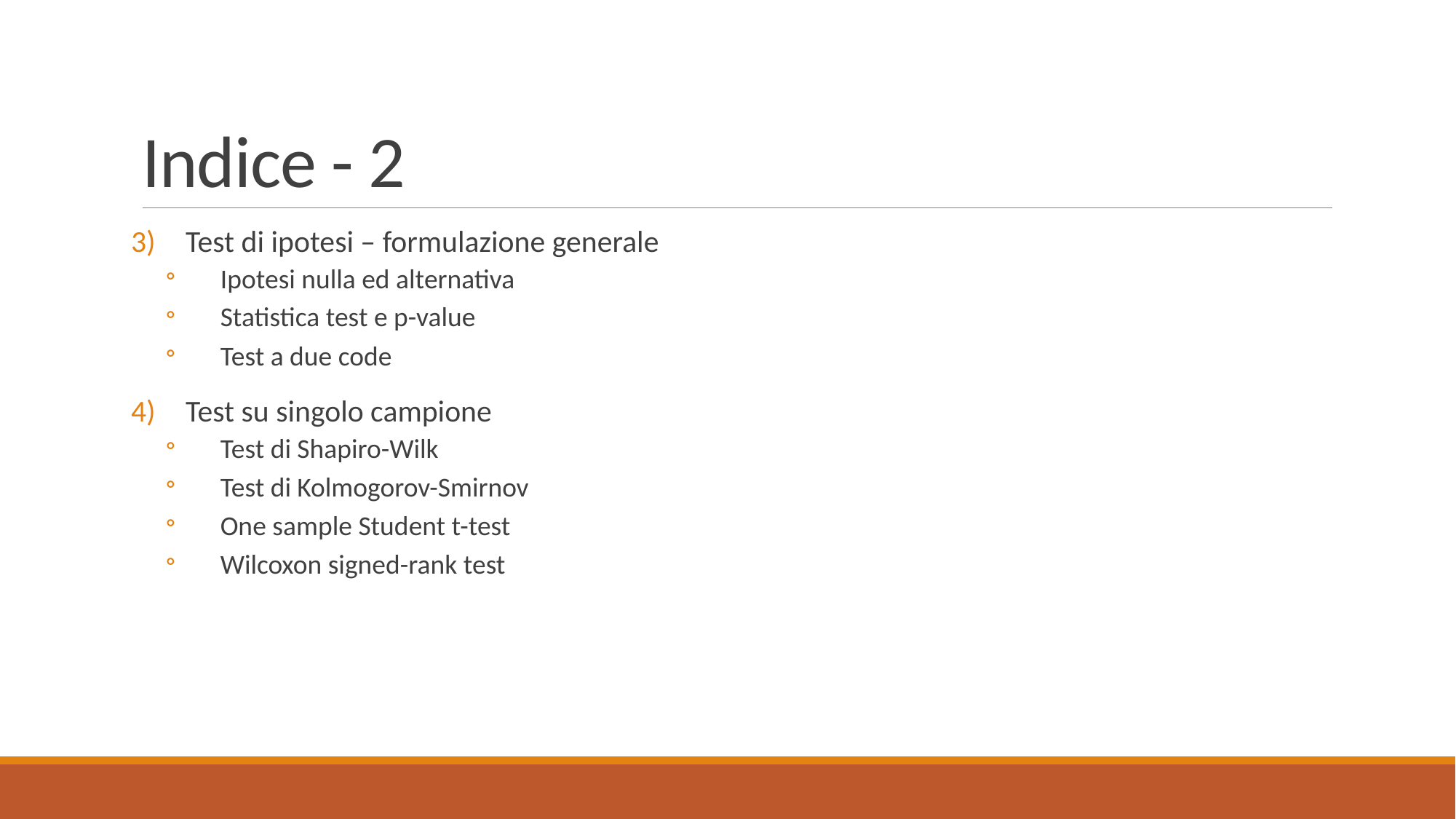

# Indice - 2
Test di ipotesi – formulazione generale
Ipotesi nulla ed alternativa
Statistica test e p-value
Test a due code
Test su singolo campione
Test di Shapiro-Wilk
Test di Kolmogorov-Smirnov
One sample Student t-test
Wilcoxon signed-rank test